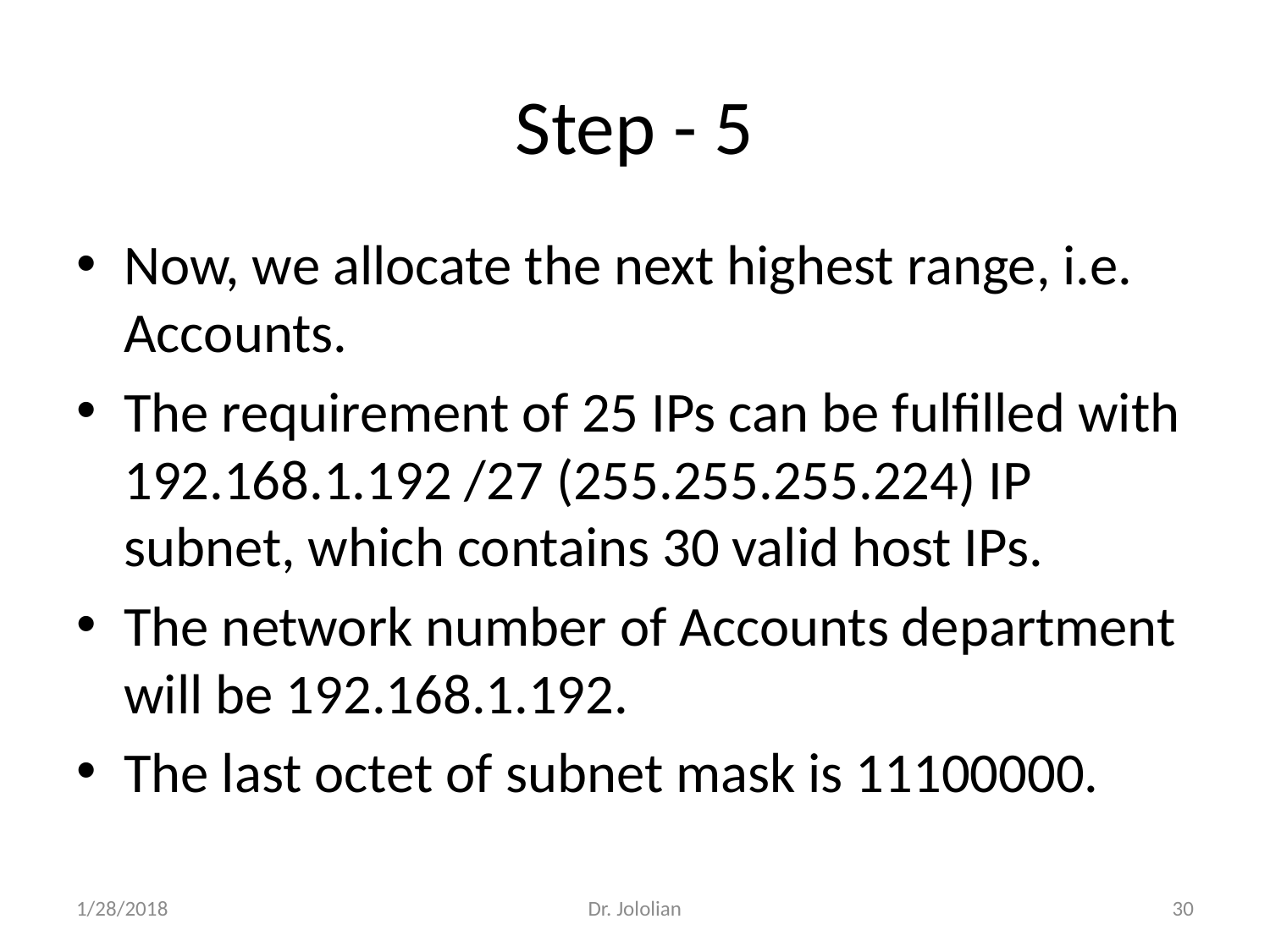

# Step - 5
Now, we allocate the next highest range, i.e. Accounts.
The requirement of 25 IPs can be fulfilled with 192.168.1.192 /27 (255.255.255.224) IP subnet, which contains 30 valid host IPs.
The network number of Accounts department will be 192.168.1.192.
The last octet of subnet mask is 11100000.
1/28/2018
Dr. Jololian
30